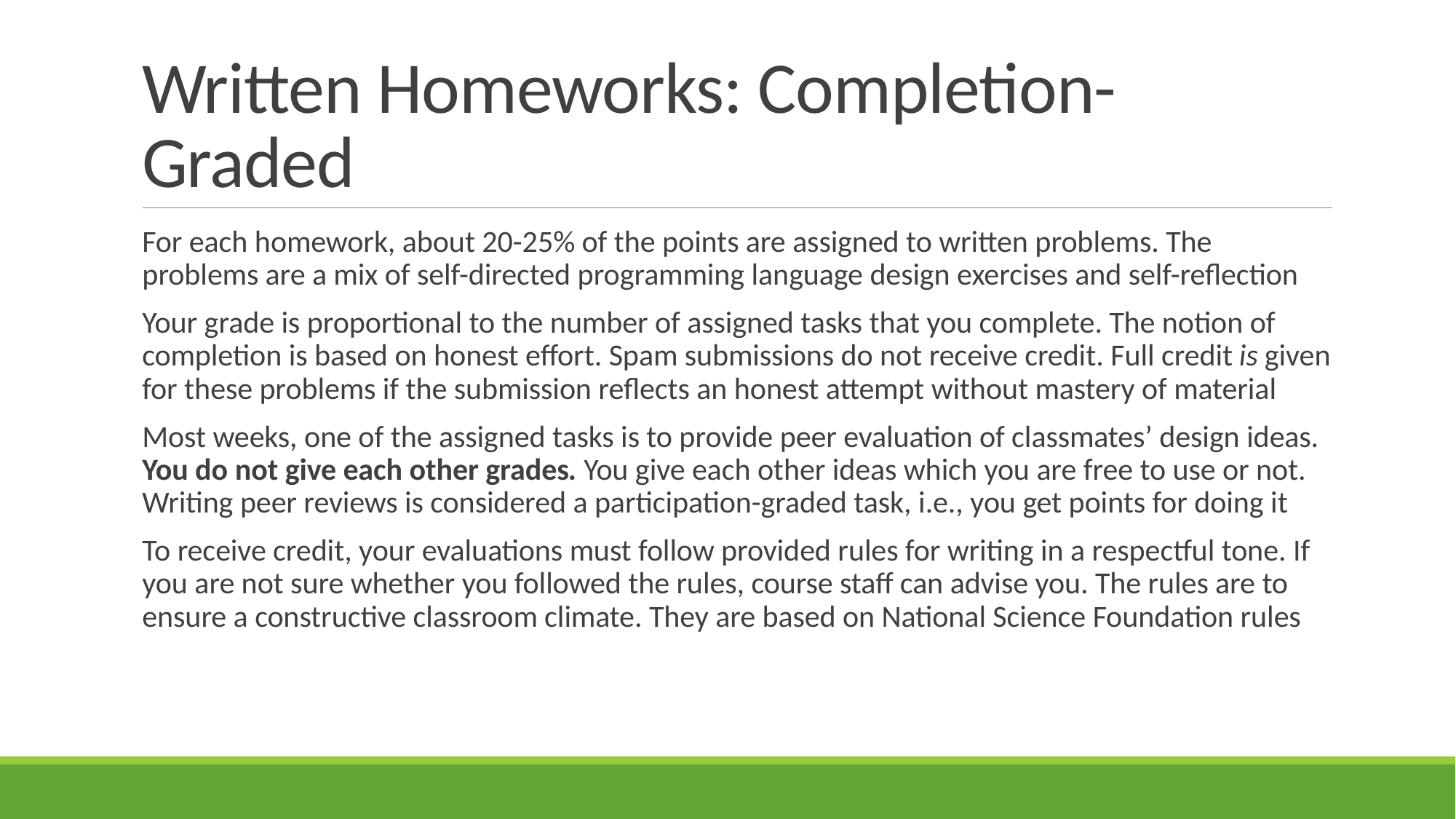

# Written Homeworks: Completion-Graded
For each homework, about 20-25% of the points are assigned to written problems. The problems are a mix of self-directed programming language design exercises and self-reflection
Your grade is proportional to the number of assigned tasks that you complete. The notion of completion is based on honest effort. Spam submissions do not receive credit. Full credit is given for these problems if the submission reflects an honest attempt without mastery of material
Most weeks, one of the assigned tasks is to provide peer evaluation of classmates’ design ideas. You do not give each other grades. You give each other ideas which you are free to use or not. Writing peer reviews is considered a participation-graded task, i.e., you get points for doing it
To receive credit, your evaluations must follow provided rules for writing in a respectful tone. If you are not sure whether you followed the rules, course staff can advise you. The rules are to ensure a constructive classroom climate. They are based on National Science Foundation rules